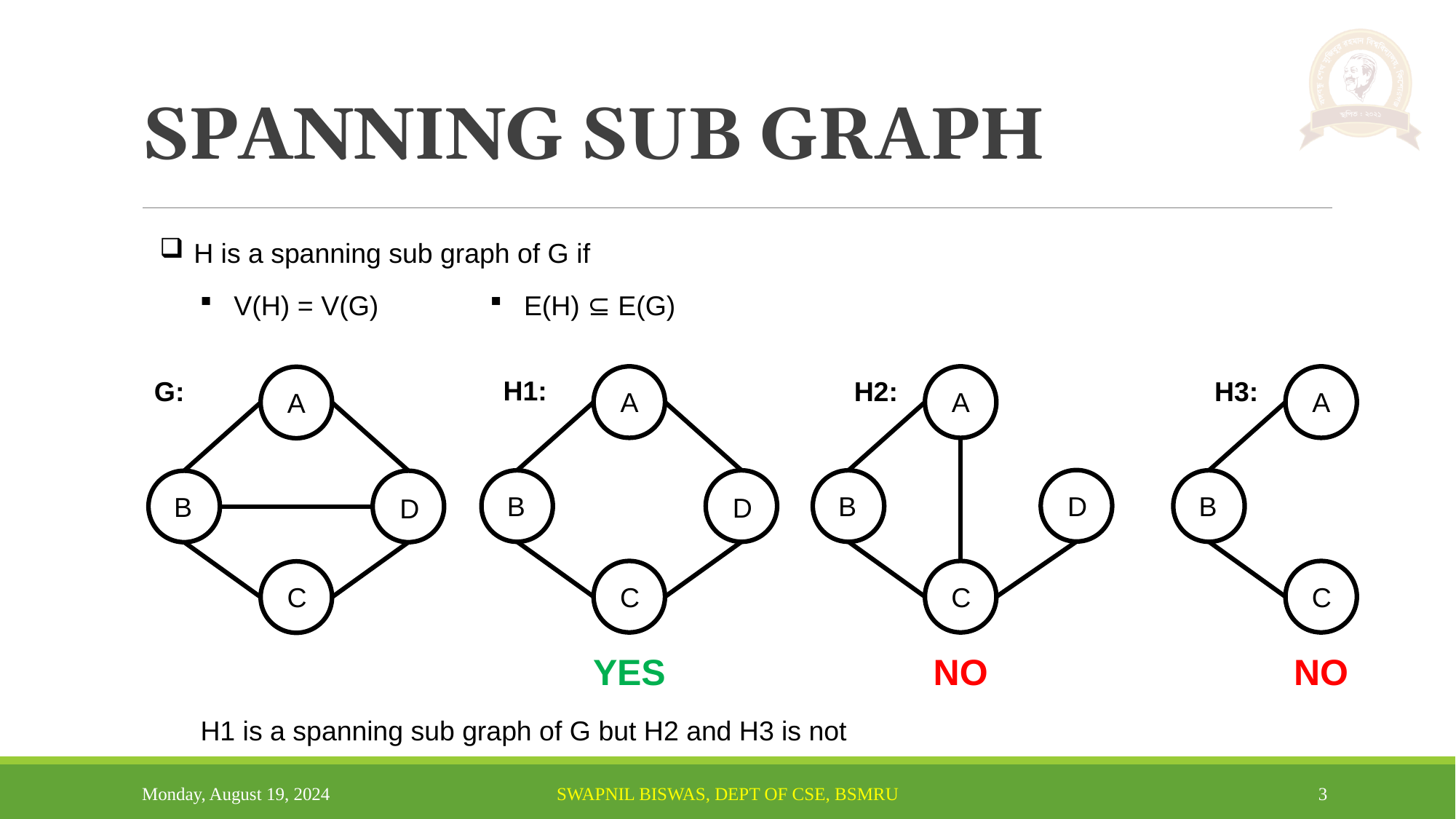

# SPANNING SUB GRAPH
H is a spanning sub graph of G if
V(H) = V(G)
E(H) ⊆ E(G)

H1:
G:
H2:
H3:
A
A
A
A

D
B
B
B
B
D
D

C
C
C
C
NO
NO
YES
H1 is a spanning sub graph of G but H2 and H3 is not
Monday, August 19, 2024
Swapnil Biswas, Dept of CSE, BSMRU
3